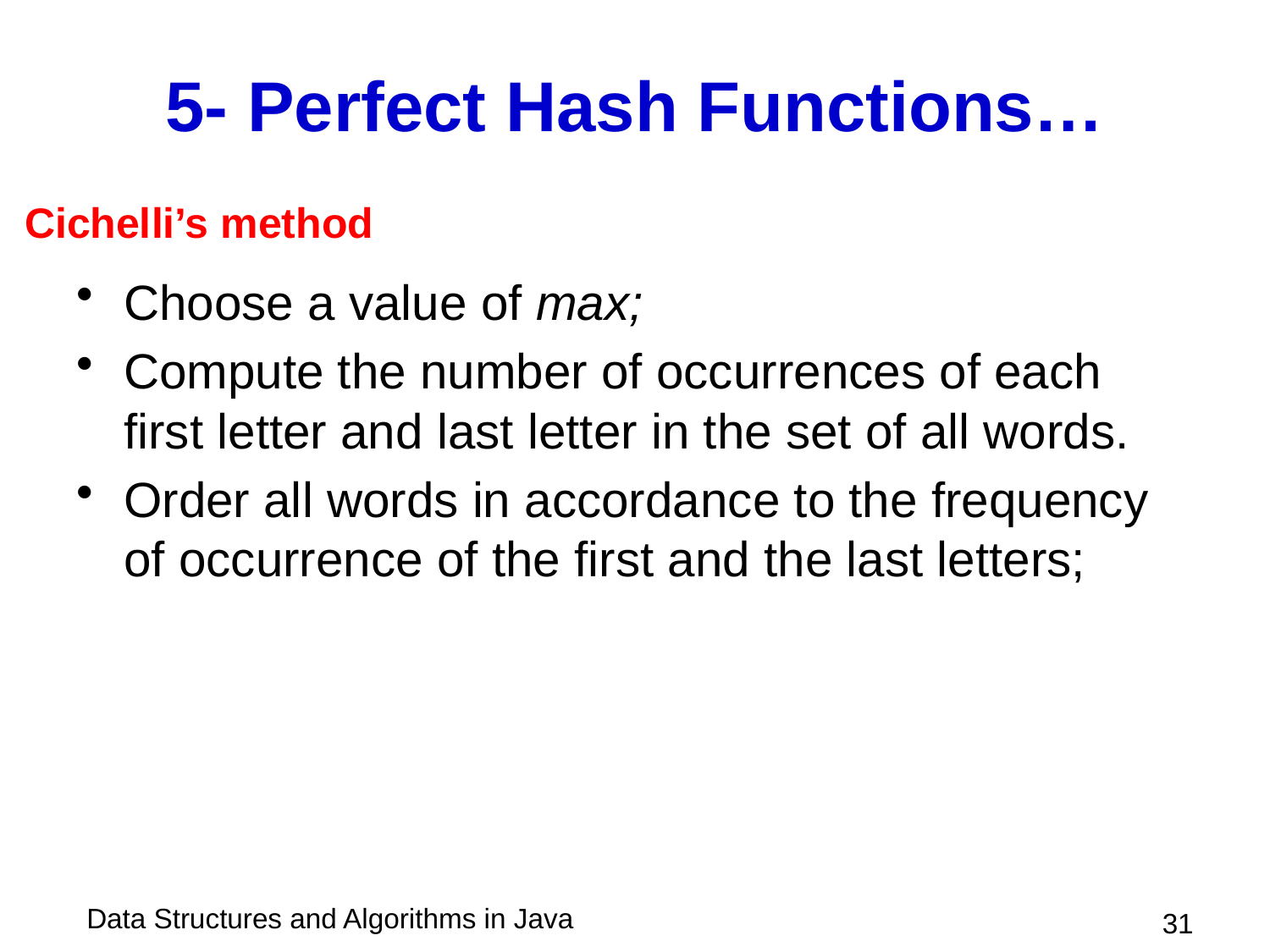

# 5- Perfect Hash Functions…
Cichelli’s method
Choose a value of max;
Compute the number of occurrences of each first letter and last letter in the set of all words.
Order all words in accordance to the frequency of occurrence of the first and the last letters;
 31